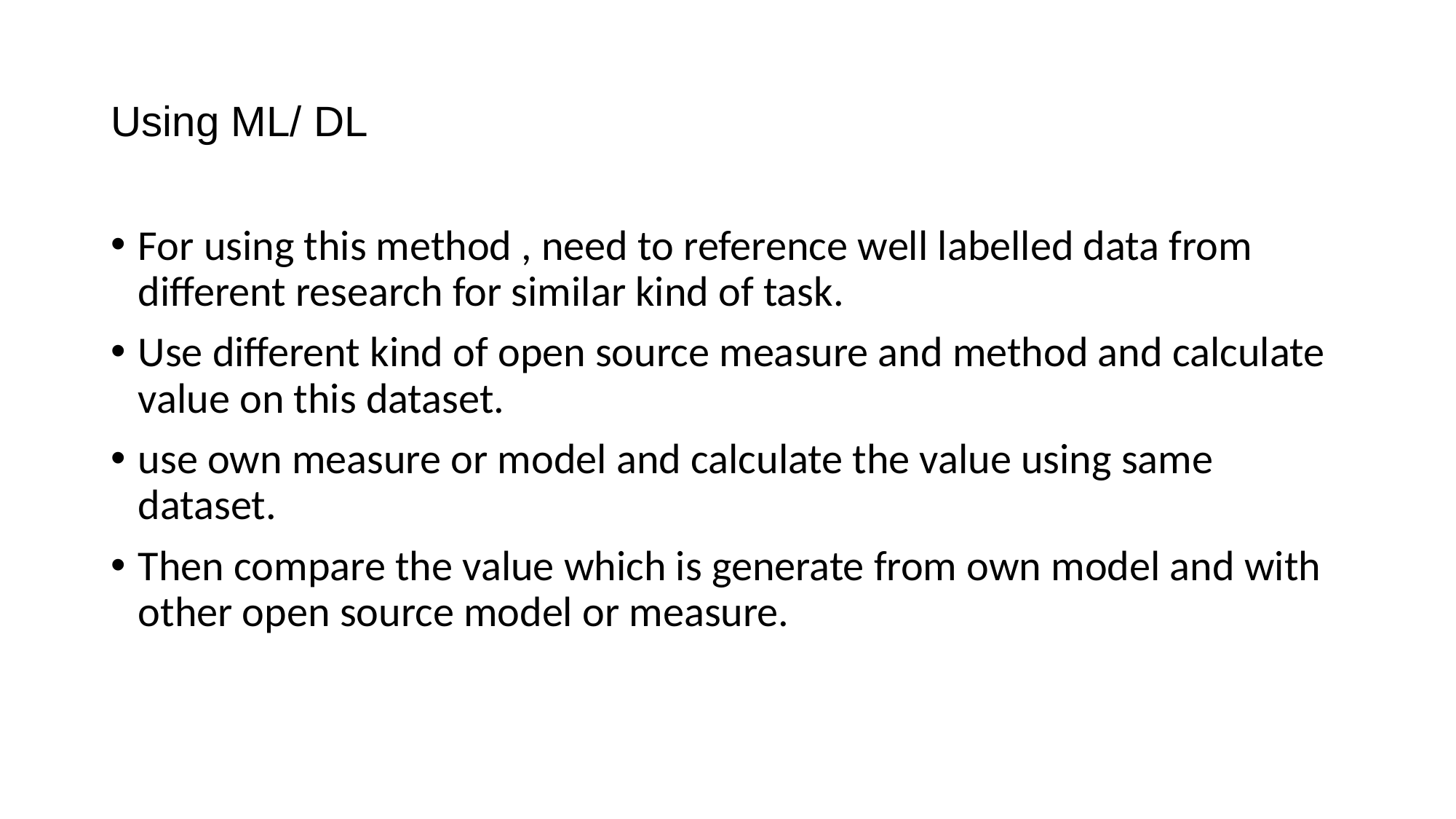

# Using ML/ DL
For using this method , need to reference well labelled data from different research for similar kind of task.
Use different kind of open source measure and method and calculate value on this dataset.
use own measure or model and calculate the value using same dataset.
Then compare the value which is generate from own model and with other open source model or measure.